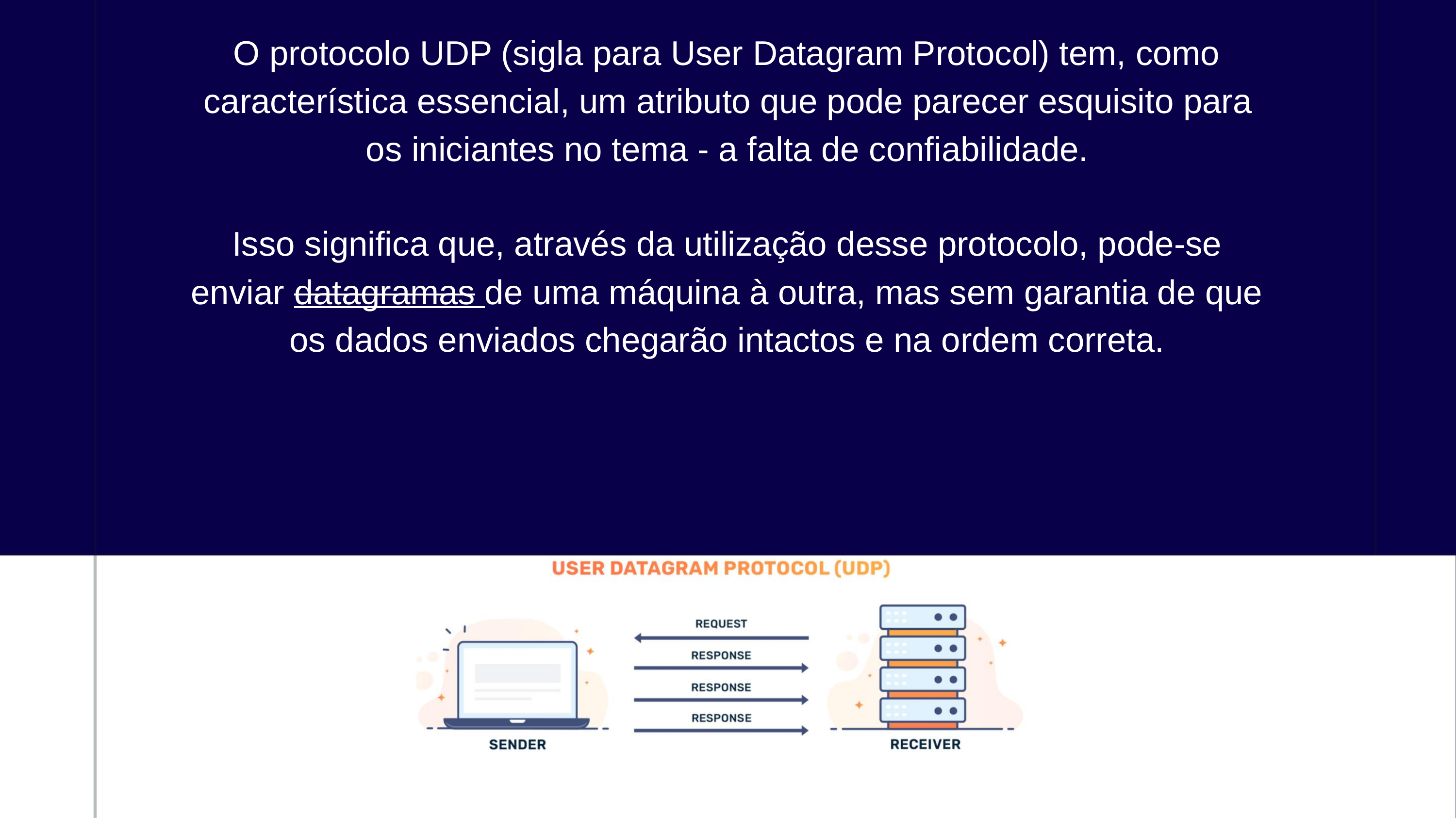

O protocolo UDP (sigla para User Datagram Protocol) tem, como
característica essencial, um atributo que pode parecer esquisito para
os iniciantes no tema - a falta de confiabilidade.
Isso significa que, através da utilização desse protocolo, pode-se
enviar datagramas de uma máquina à outra, mas sem garantia de que
os dados enviados chegarão intactos e na ordem correta.